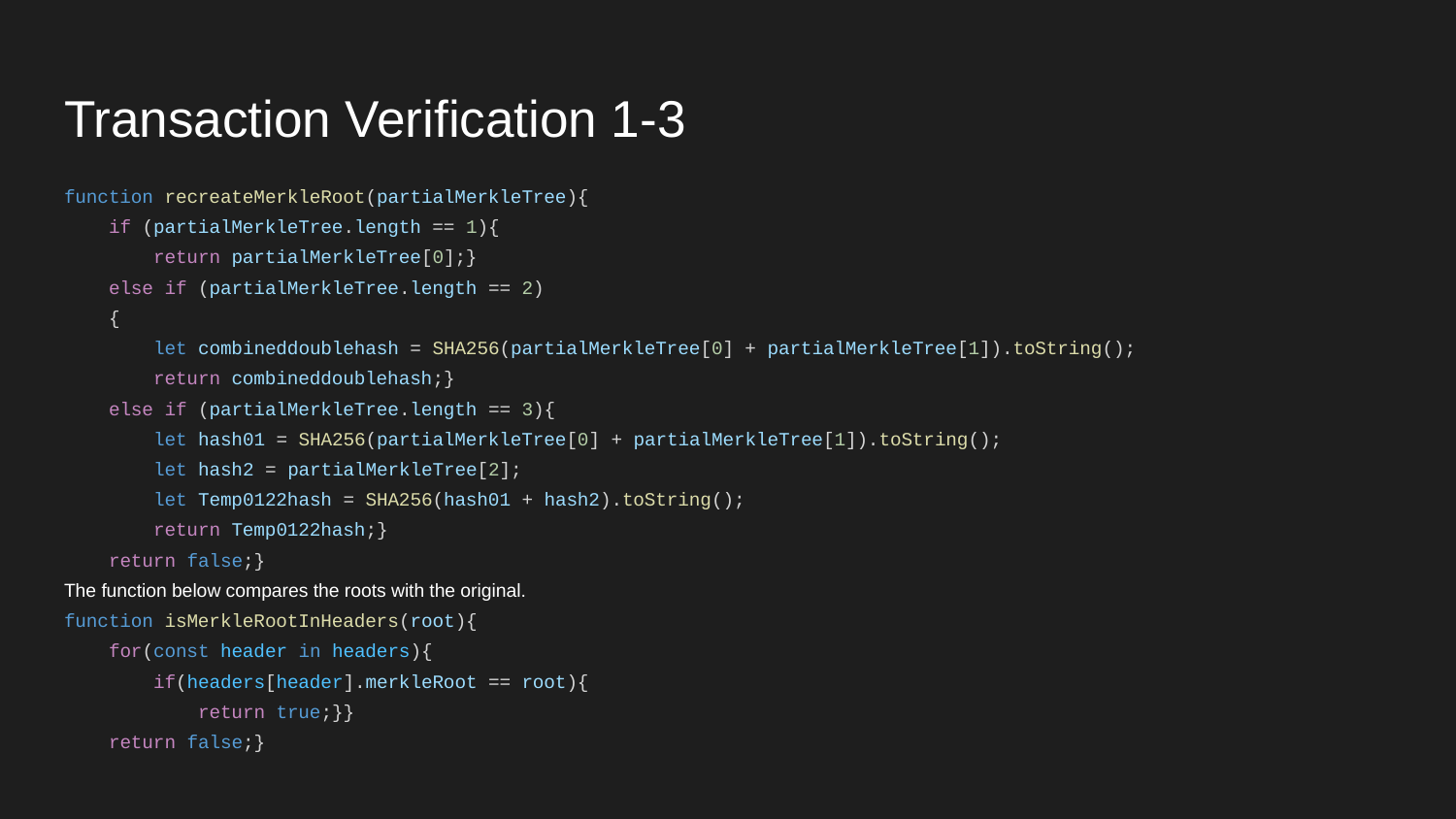

# Transaction Verification 1-3
function recreateMerkleRoot(partialMerkleTree){
    if (partialMerkleTree.length == 1){
        return partialMerkleTree[0];}
    else if (partialMerkleTree.length == 2)
    {
        let combineddoublehash = SHA256(partialMerkleTree[0] + partialMerkleTree[1]).toString();
        return combineddoublehash;}
    else if (partialMerkleTree.length == 3){
        let hash01 = SHA256(partialMerkleTree[0] + partialMerkleTree[1]).toString();
        let hash2 = partialMerkleTree[2];
        let Temp0122hash = SHA256(hash01 + hash2).toString();
        return Temp0122hash;}
    return false;}
The function below compares the roots with the original.
function isMerkleRootInHeaders(root){
    for(const header in headers){
        if(headers[header].merkleRoot == root){
            return true;}}
    return false;}